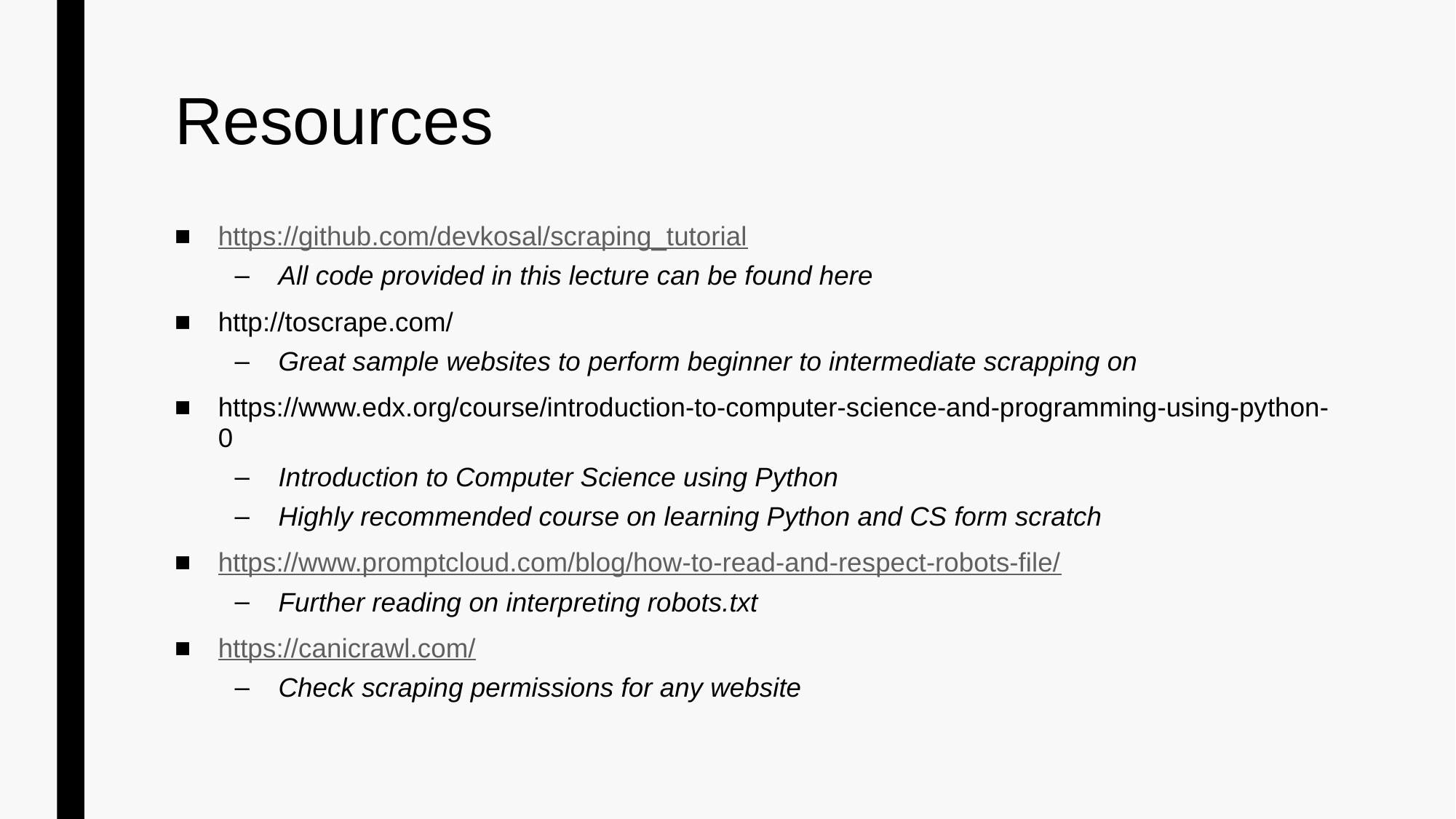

# Resources
https://github.com/devkosal/scraping_tutorial
All code provided in this lecture can be found here
http://toscrape.com/
Great sample websites to perform beginner to intermediate scrapping on
https://www.edx.org/course/introduction-to-computer-science-and-programming-using-python-0
Introduction to Computer Science using Python
Highly recommended course on learning Python and CS form scratch
https://www.promptcloud.com/blog/how-to-read-and-respect-robots-file/
Further reading on interpreting robots.txt
https://canicrawl.com/
Check scraping permissions for any website